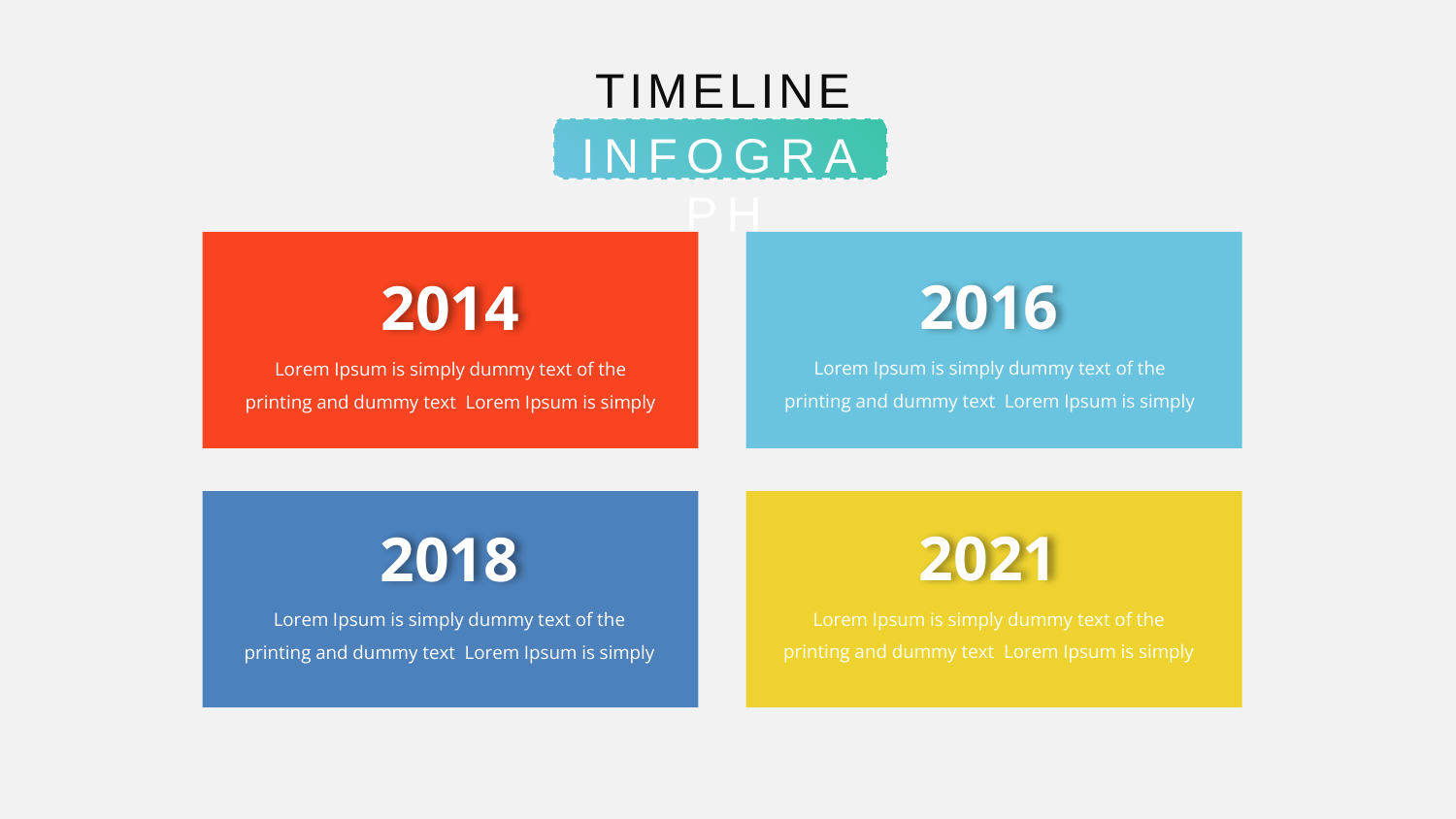

TIMELINE

INFOGRAPH

2016
2014
Lorem Ipsum is simply dummy text of the printing and dummy text  Lorem Ipsum is simply
Lorem Ipsum is simply dummy text of the printing and dummy text  Lorem Ipsum is simply

2021
2018
Lorem Ipsum is simply dummy text of the printing and dummy text  Lorem Ipsum is simply
Lorem Ipsum is simply dummy text of the printing and dummy text  Lorem Ipsum is simply